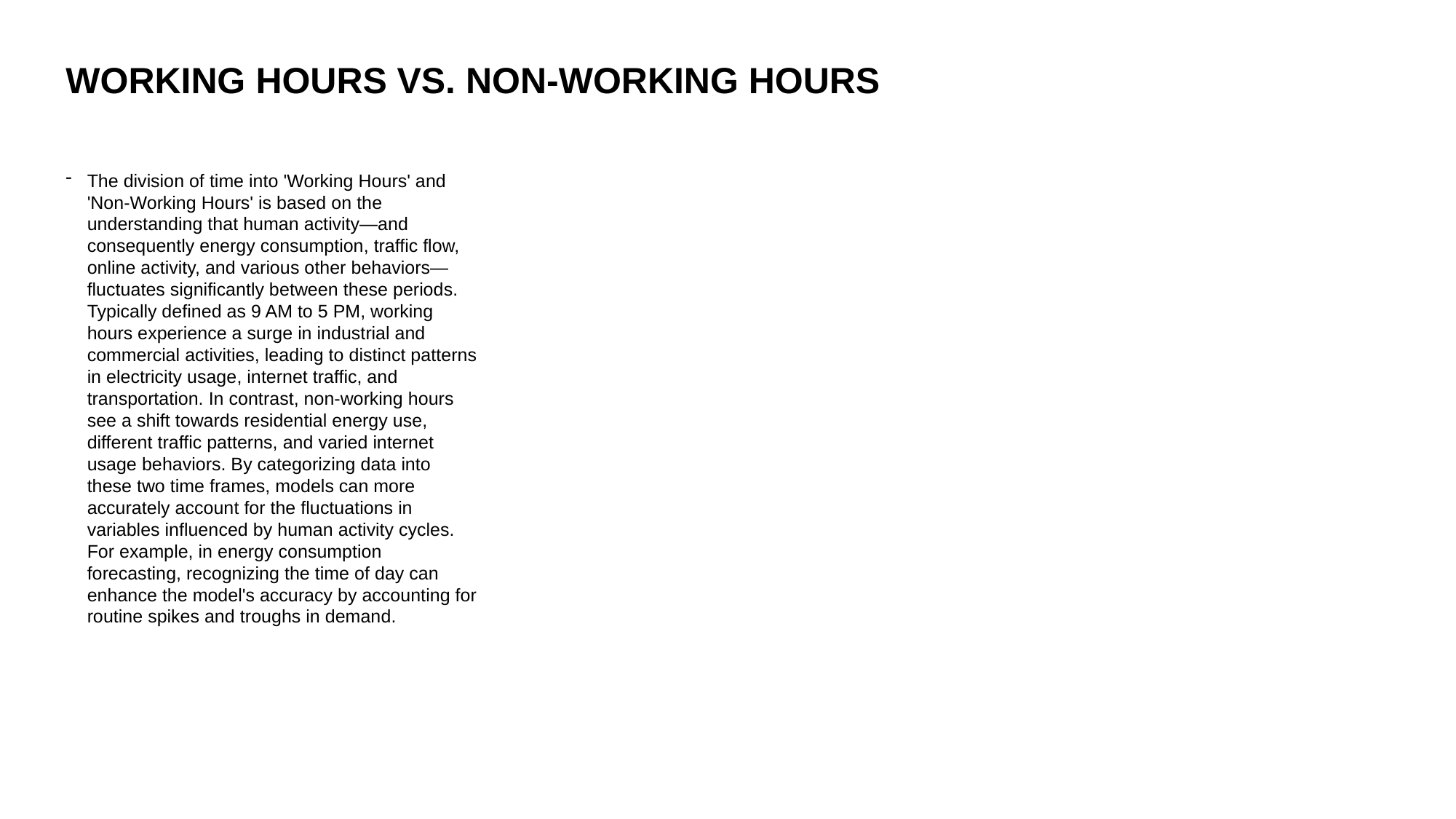

# Working Hours vs. Non-Working Hours

The division of time into 'Working Hours' and 'Non-Working Hours' is based on the understanding that human activity—and consequently energy consumption, traffic flow, online activity, and various other behaviors—fluctuates significantly between these periods. Typically defined as 9 AM to 5 PM, working hours experience a surge in industrial and commercial activities, leading to distinct patterns in electricity usage, internet traffic, and transportation. In contrast, non-working hours see a shift towards residential energy use, different traffic patterns, and varied internet usage behaviors. By categorizing data into these two time frames, models can more accurately account for the fluctuations in variables influenced by human activity cycles. For example, in energy consumption forecasting, recognizing the time of day can enhance the model's accuracy by accounting for routine spikes and troughs in demand.